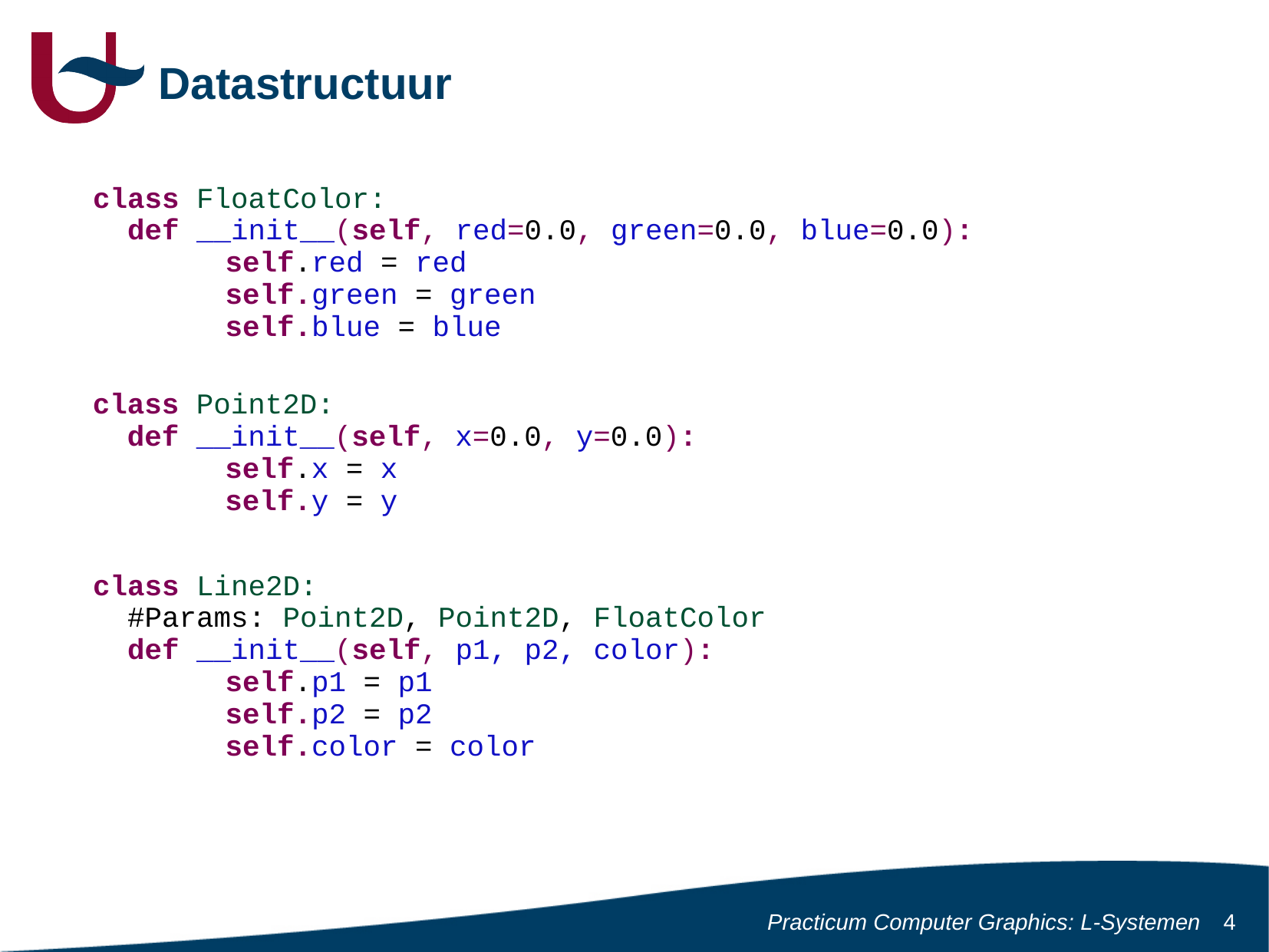

# Datastructuur
class FloatColor:
  def __init__(self, red=0.0, green=0.0, blue=0.0):
	 self.red = red
 	 self.green = green
	 self.blue = blue
class Point2D:
  def __init__(self, x=0.0, y=0.0):
	 self.x = x
	 self.y = y
class Line2D:
  #Params: Point2D, Point2D, FloatColor
  def __init__(self, p1, p2, color):
	 self.p1 = p1
	 self.p2 = p2
	 self.color = color
Practicum Computer Graphics: L-Systemen
4